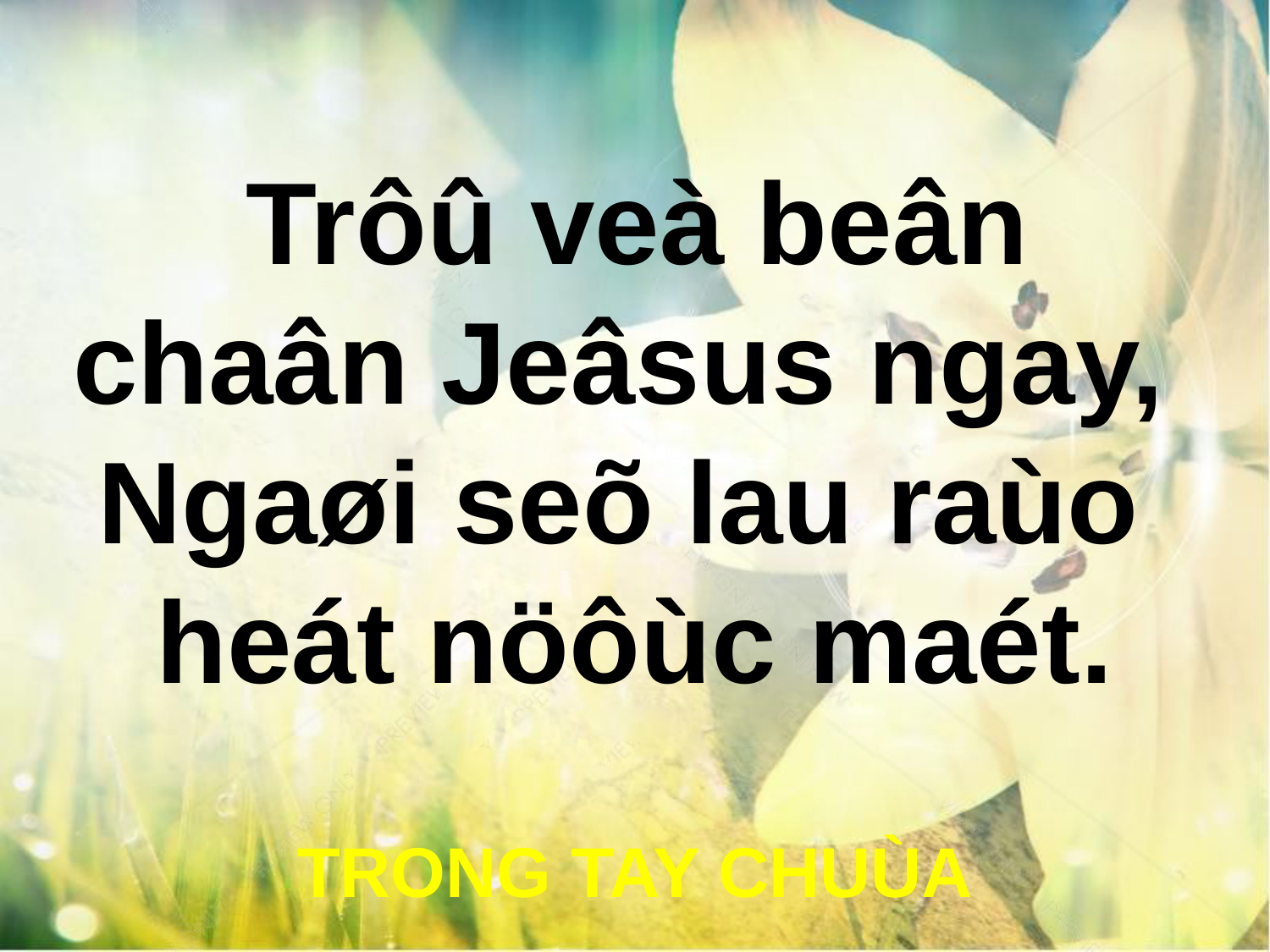

Trôû veà beân
chaân Jeâsus ngay,
Ngaøi seõ lau raùo
heát nöôùc maét.
TRONG TAY CHUÙA